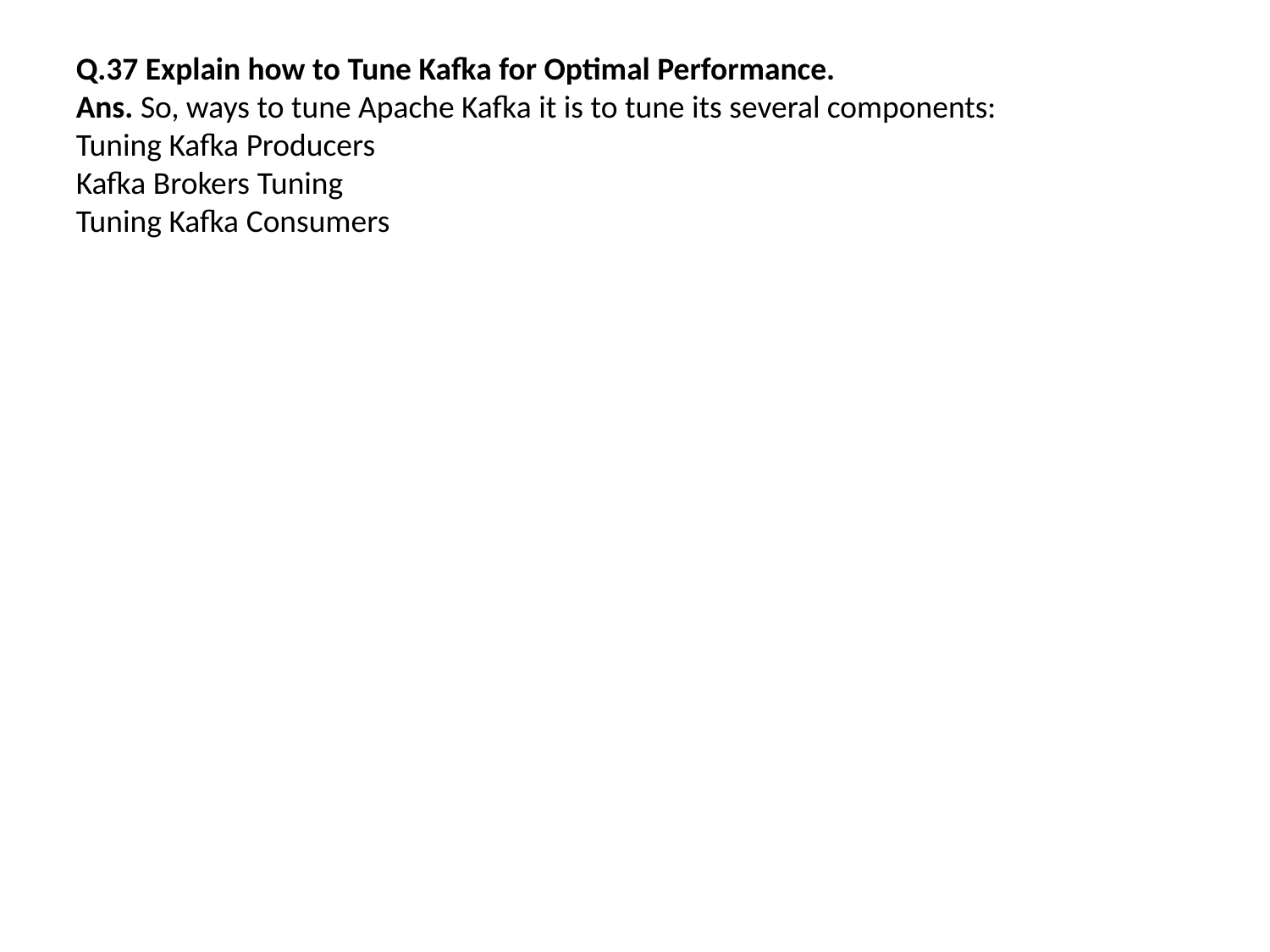

Q.37 Explain how to Tune Kafka for Optimal Performance.
Ans. So, ways to tune Apache Kafka it is to tune its several components:
Tuning Kafka Producers
Kafka Brokers Tuning
Tuning Kafka Consumers